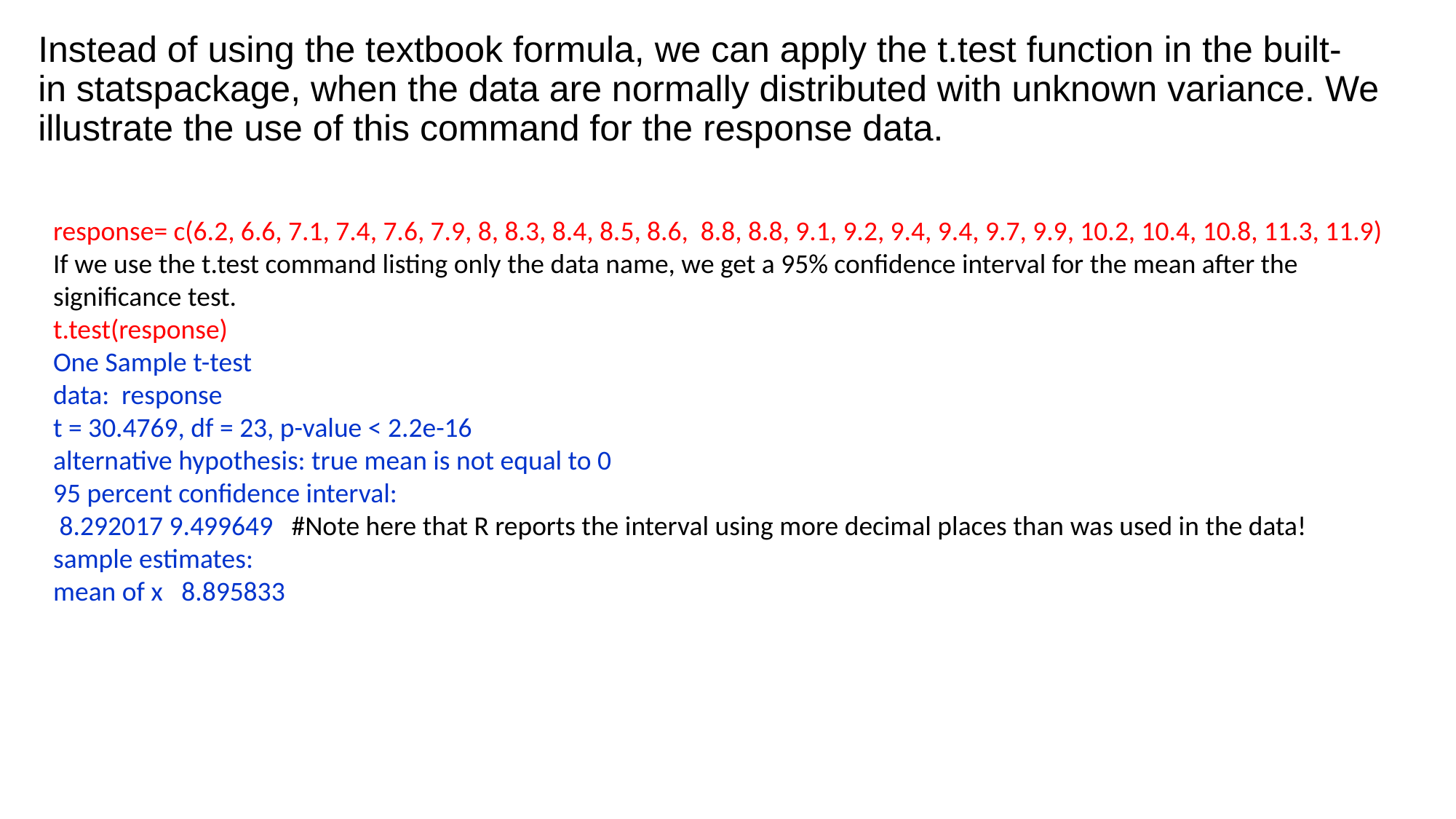

Instead of using the textbook formula, we can apply the t.test function in the built-in statspackage, when the data are normally distributed with unknown variance. We illustrate the use of this command for the response data.

response= c(6.2, 6.6, 7.1, 7.4, 7.6, 7.9, 8, 8.3, 8.4, 8.5, 8.6,  8.8, 8.8, 9.1, 9.2, 9.4, 9.4, 9.7, 9.9, 10.2, 10.4, 10.8, 11.3, 11.9)
If we use the t.test command listing only the data name, we get a 95% confidence interval for the mean after the significance test.
t.test(response)
One Sample t-test
data:  response
t = 30.4769, df = 23, p-value < 2.2e-16
alternative hypothesis: true mean is not equal to 0
95 percent confidence interval:
 8.292017 9.499649   #Note here that R reports the interval using more decimal places than was used in the data!
sample estimates:
mean of x   8.895833